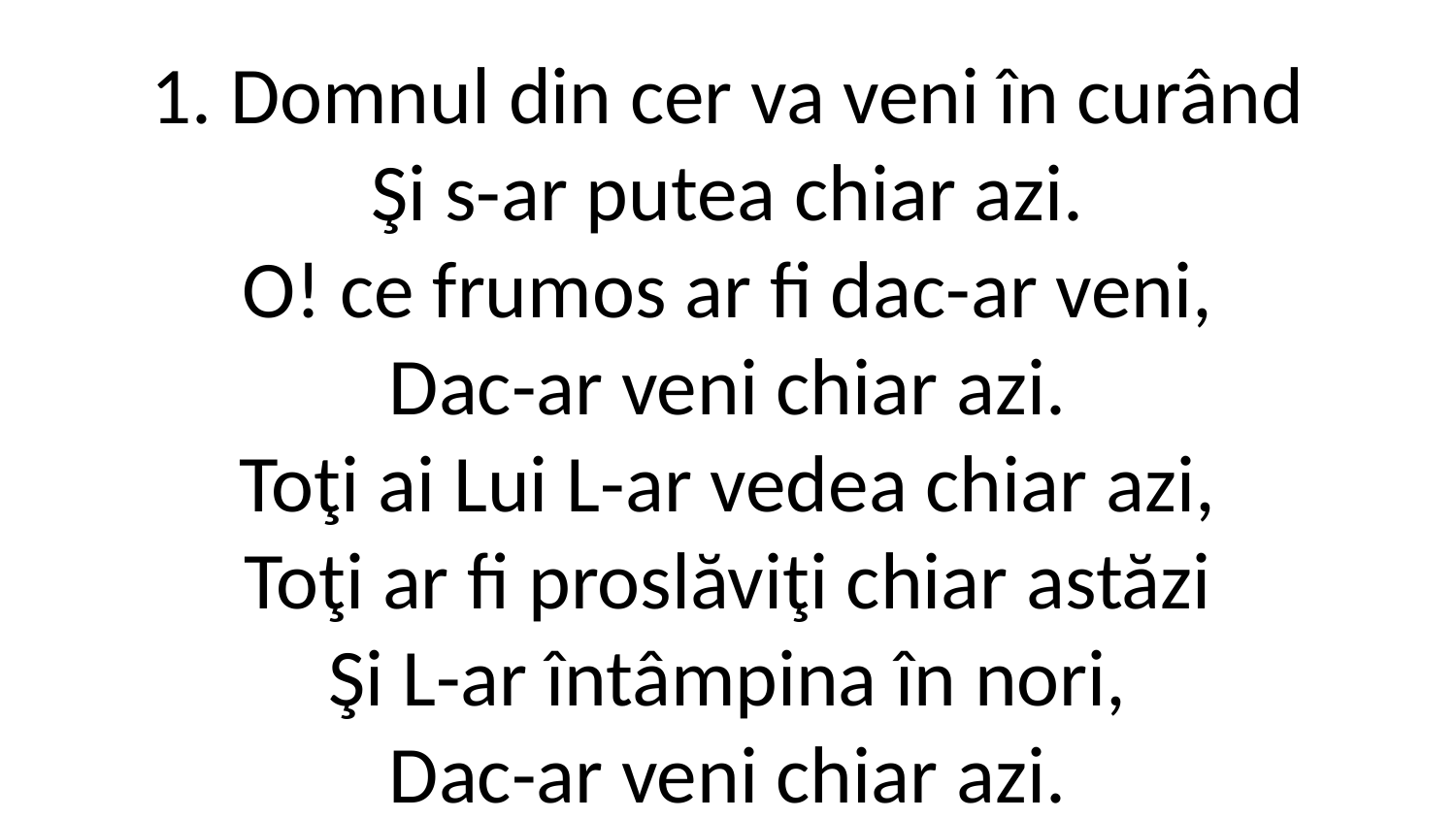

1. Domnul din cer va veni în curând
Şi s-ar putea chiar azi.
O! ce frumos ar fi dac-ar veni,
Dac-ar veni chiar azi.
Toţi ai Lui L-ar vedea chiar azi,
Toţi ar fi proslăviţi chiar astăzi
Şi L-ar întâmpina în nori,
Dac-ar veni chiar azi.